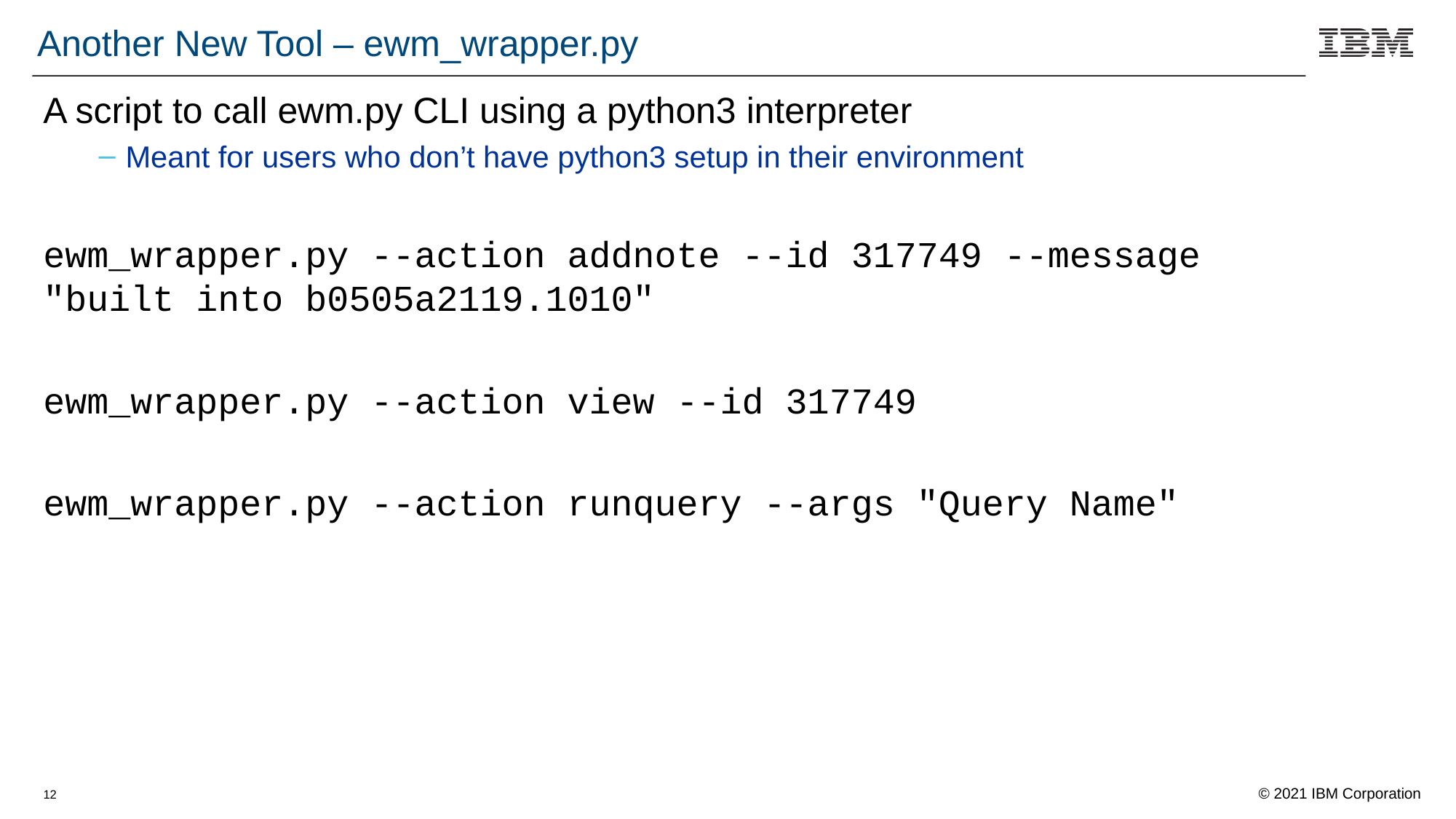

# Another New Tool – ewm_wrapper.py
A script to call ewm.py CLI using a python3 interpreter
Meant for users who don’t have python3 setup in their environment

ewm_wrapper.py --action addnote --id 317749 --message "built into b0505a2119.1010"

ewm_wrapper.py --action view --id 317749

ewm_wrapper.py --action runquery --args "Query Name"

12